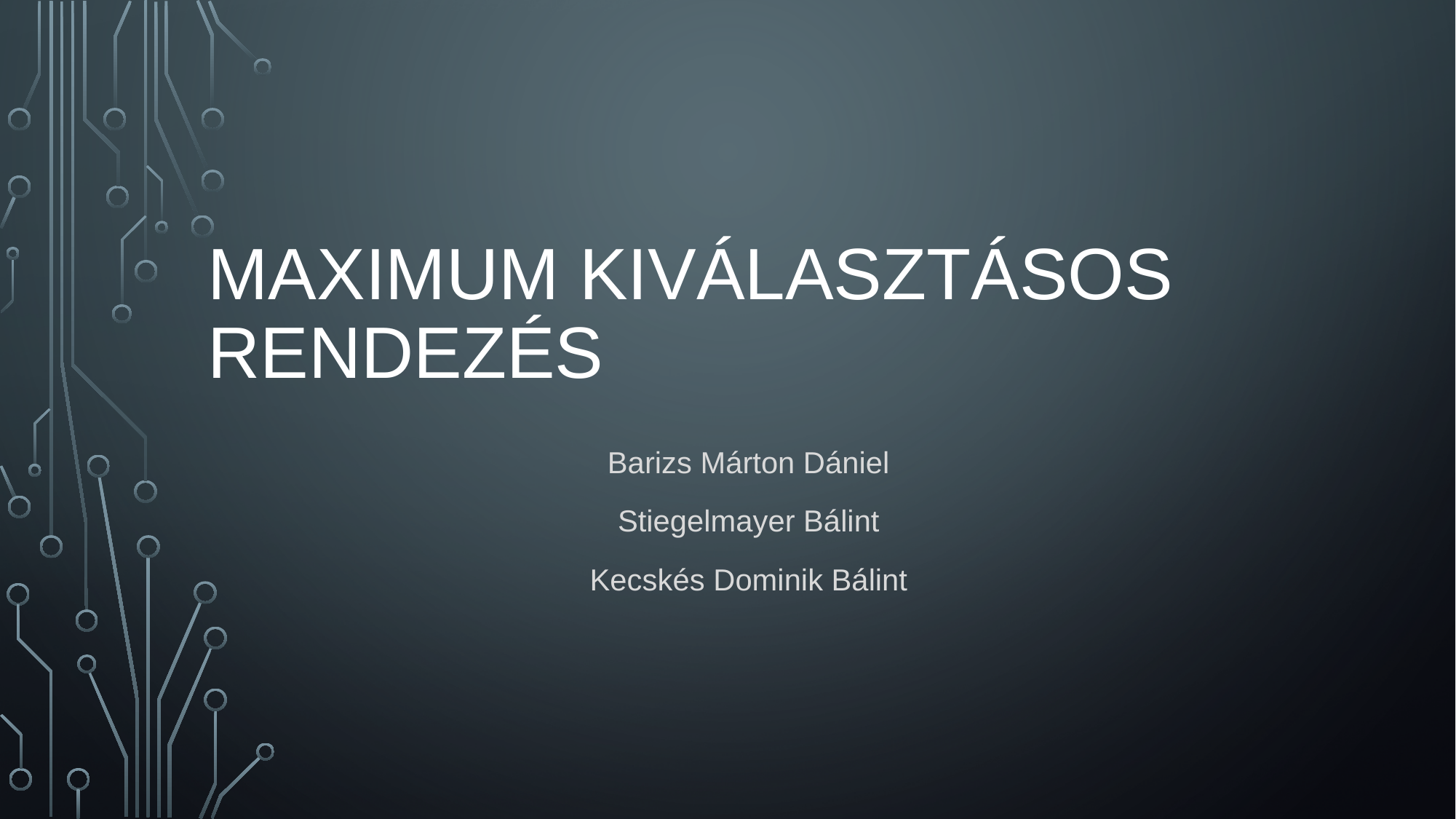

# Maximum kiválasztásos rendezés
Barizs Márton Dániel
Stiegelmayer Bálint
Kecskés Dominik Bálint